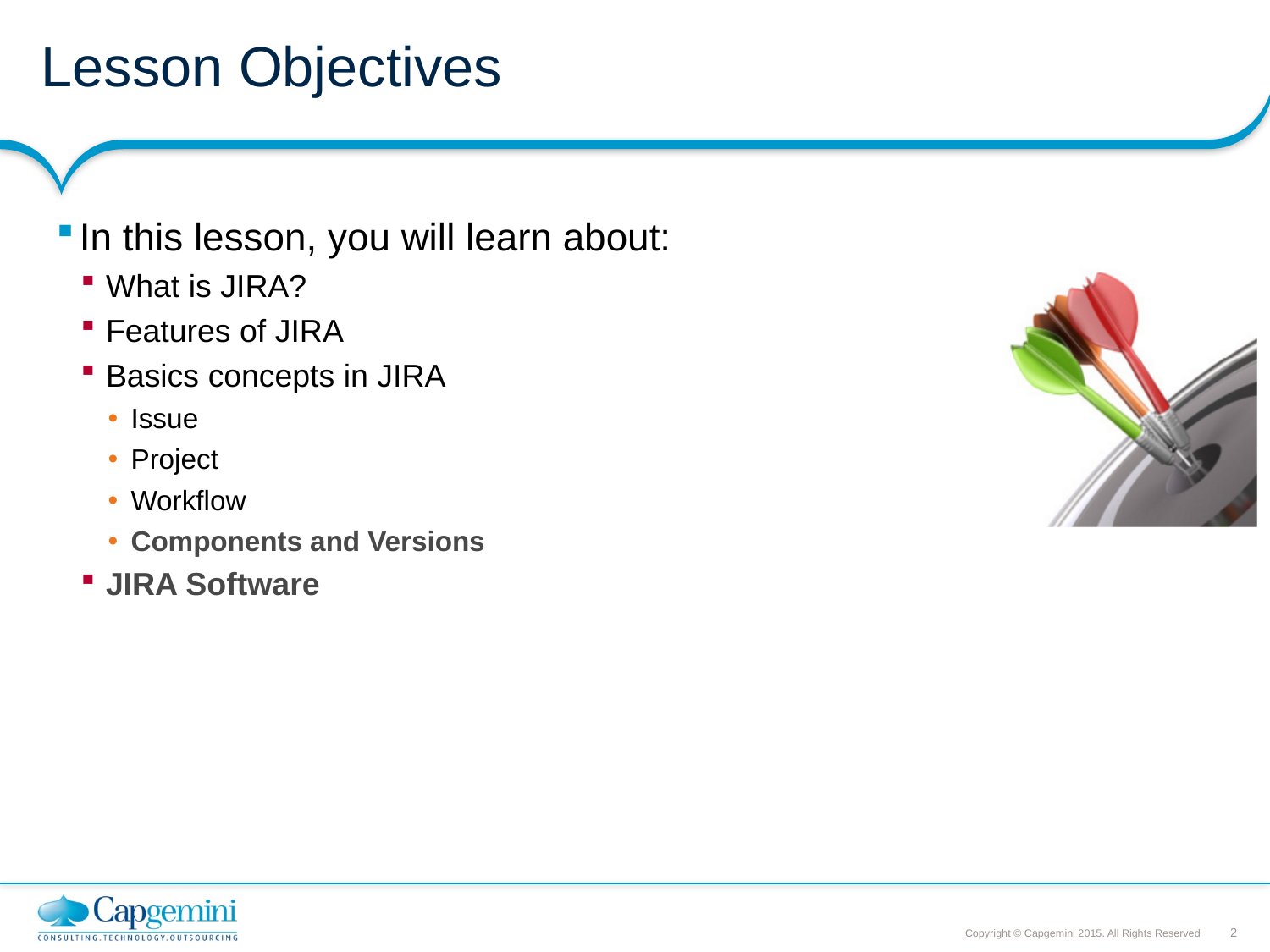

# Lesson Objectives
In this lesson, you will learn about:
What is JIRA?
Features of JIRA
Basics concepts in JIRA
Issue
Project
Workflow
Components and Versions
JIRA Software